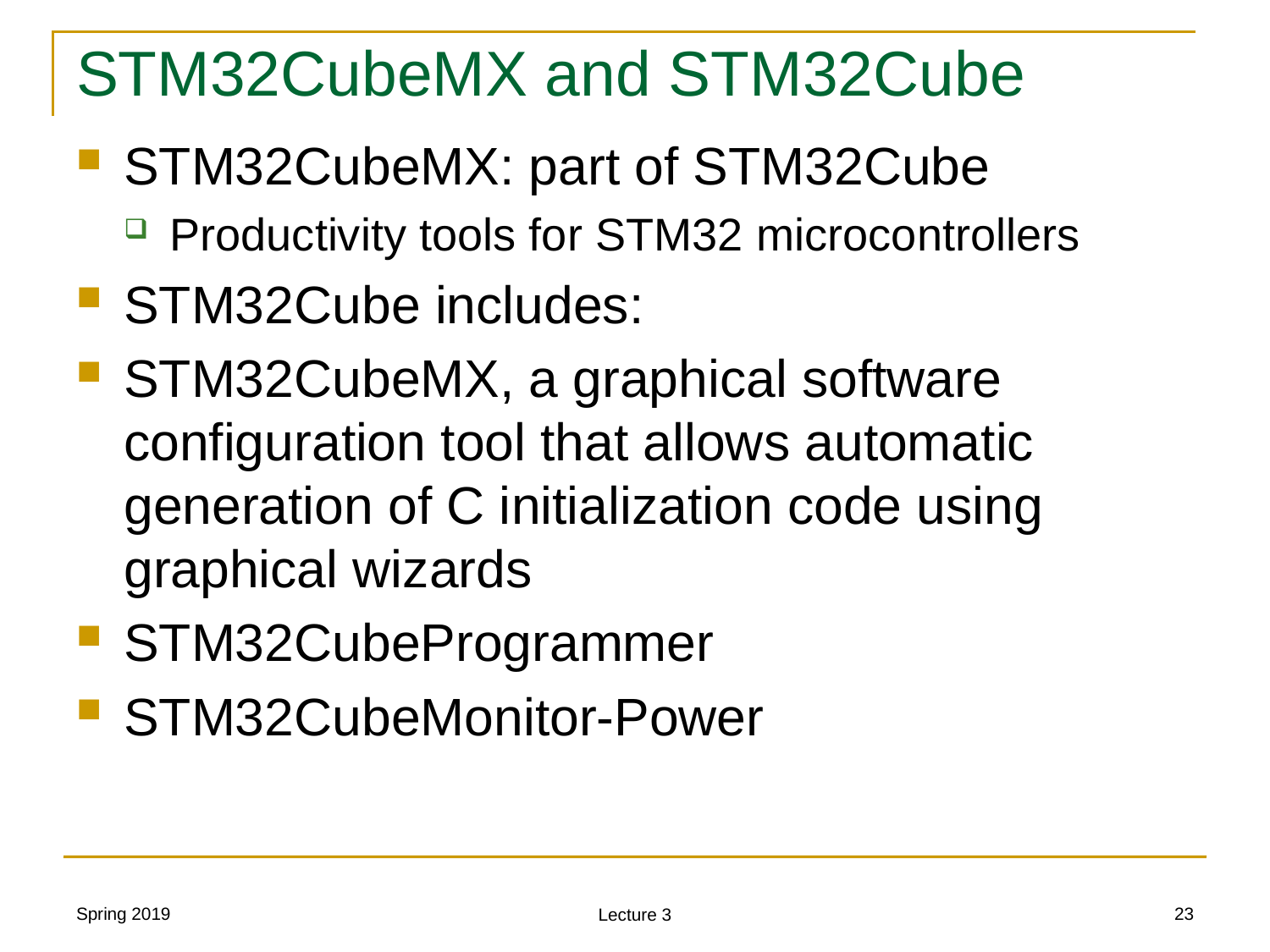

# STM32CubeMX and STM32Cube
STM32CubeMX: part of STM32Cube
Productivity tools for STM32 microcontrollers
STM32Cube includes:
STM32CubeMX, a graphical software configuration tool that allows automatic generation of C initialization code using graphical wizards
STM32CubeProgrammer
STM32CubeMonitor-Power
Spring 2019
23
Lecture 3